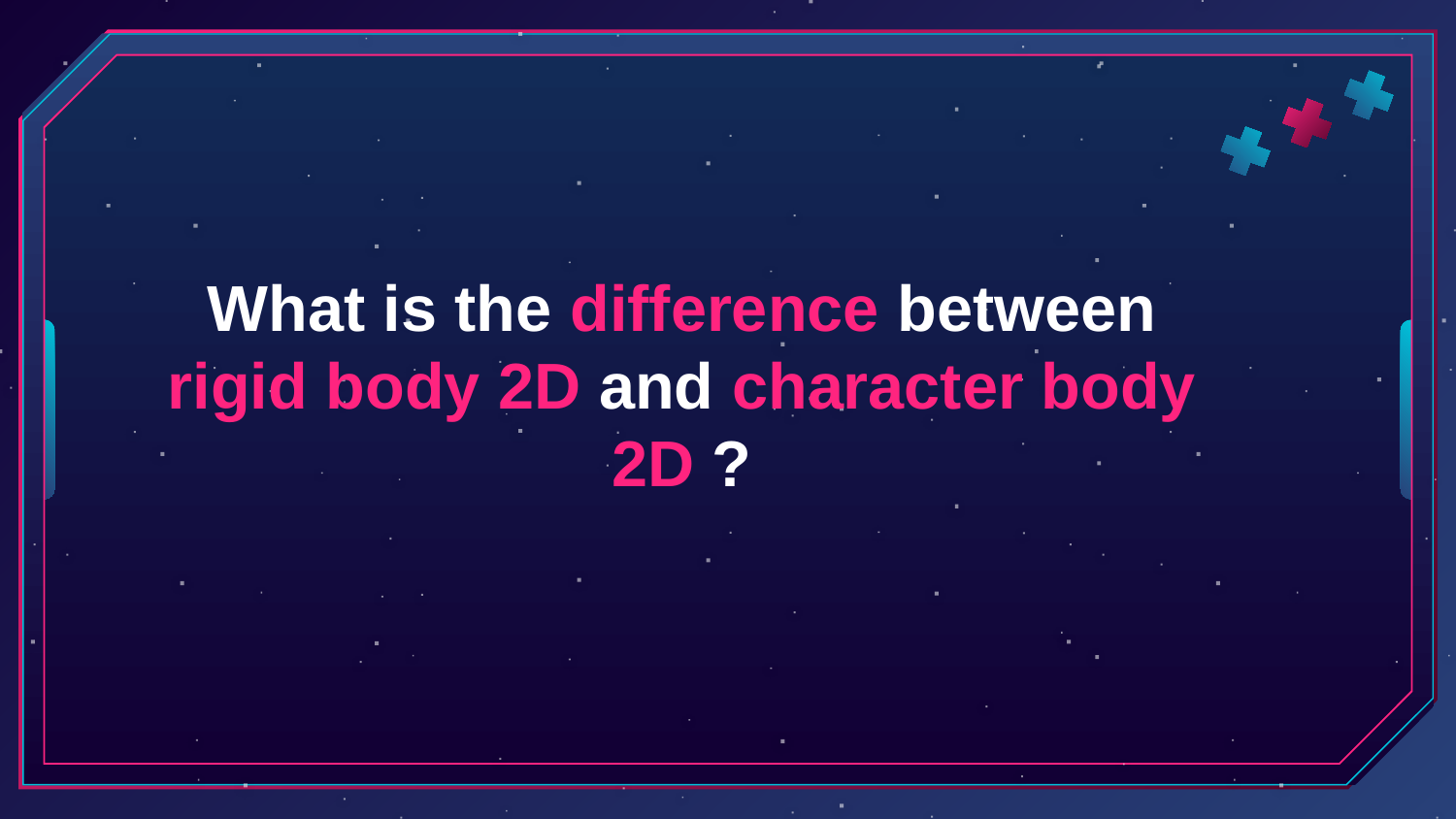

# What is the difference between rigid body 2D and character body 2D ?